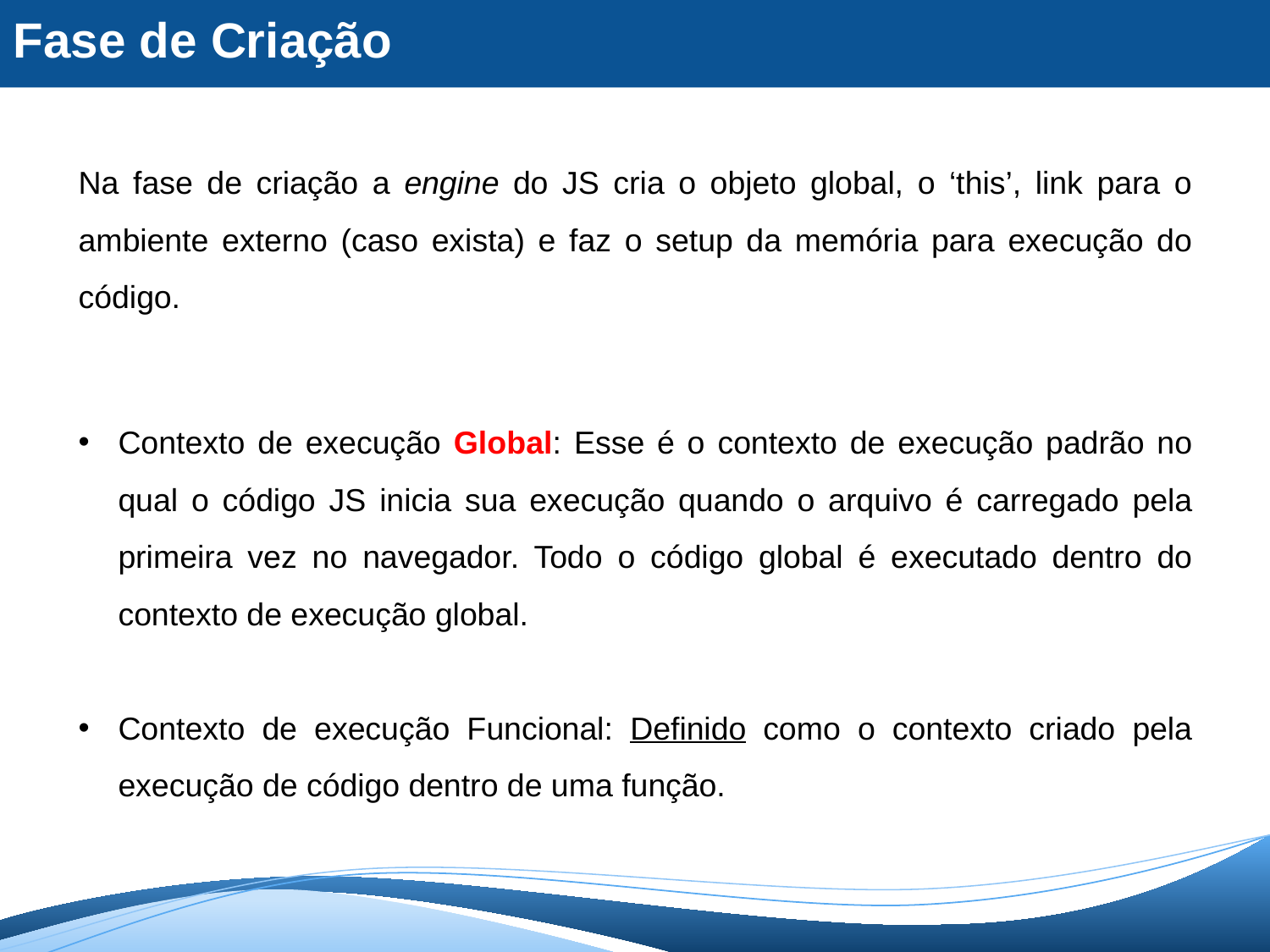

Fase de Criação
Na fase de criação a engine do JS cria o objeto global, o ‘this’, link para o ambiente externo (caso exista) e faz o setup da memória para execução do código.
Contexto de execução Global: Esse é o contexto de execução padrão no qual o código JS inicia sua execução quando o arquivo é carregado pela primeira vez no navegador. Todo o código global é executado dentro do contexto de execução global.

Contexto de execução Funcional: Definido como o contexto criado pela execução de código dentro de uma função.